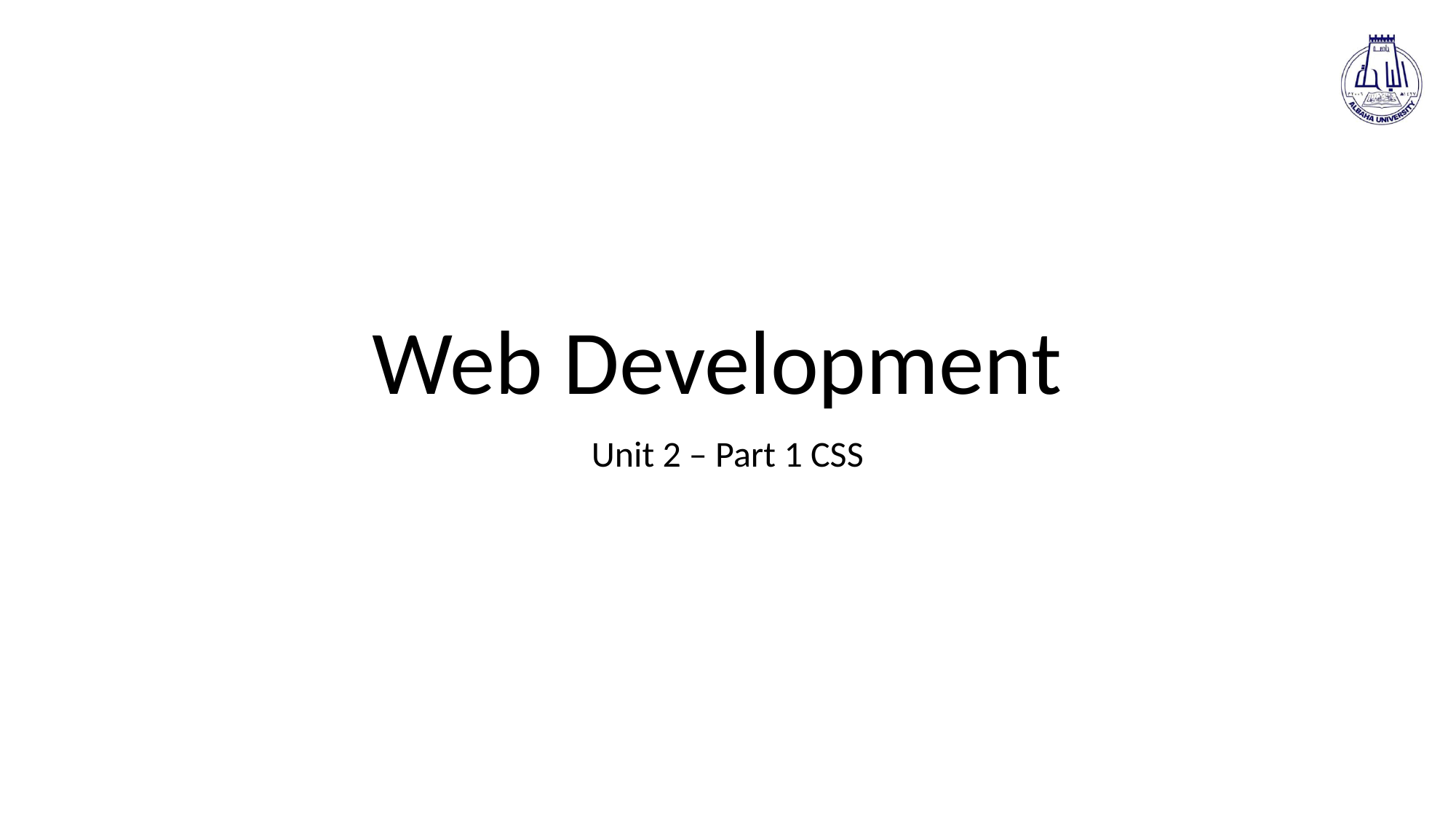

# Web Development
Unit 2 – Part 1 CSS